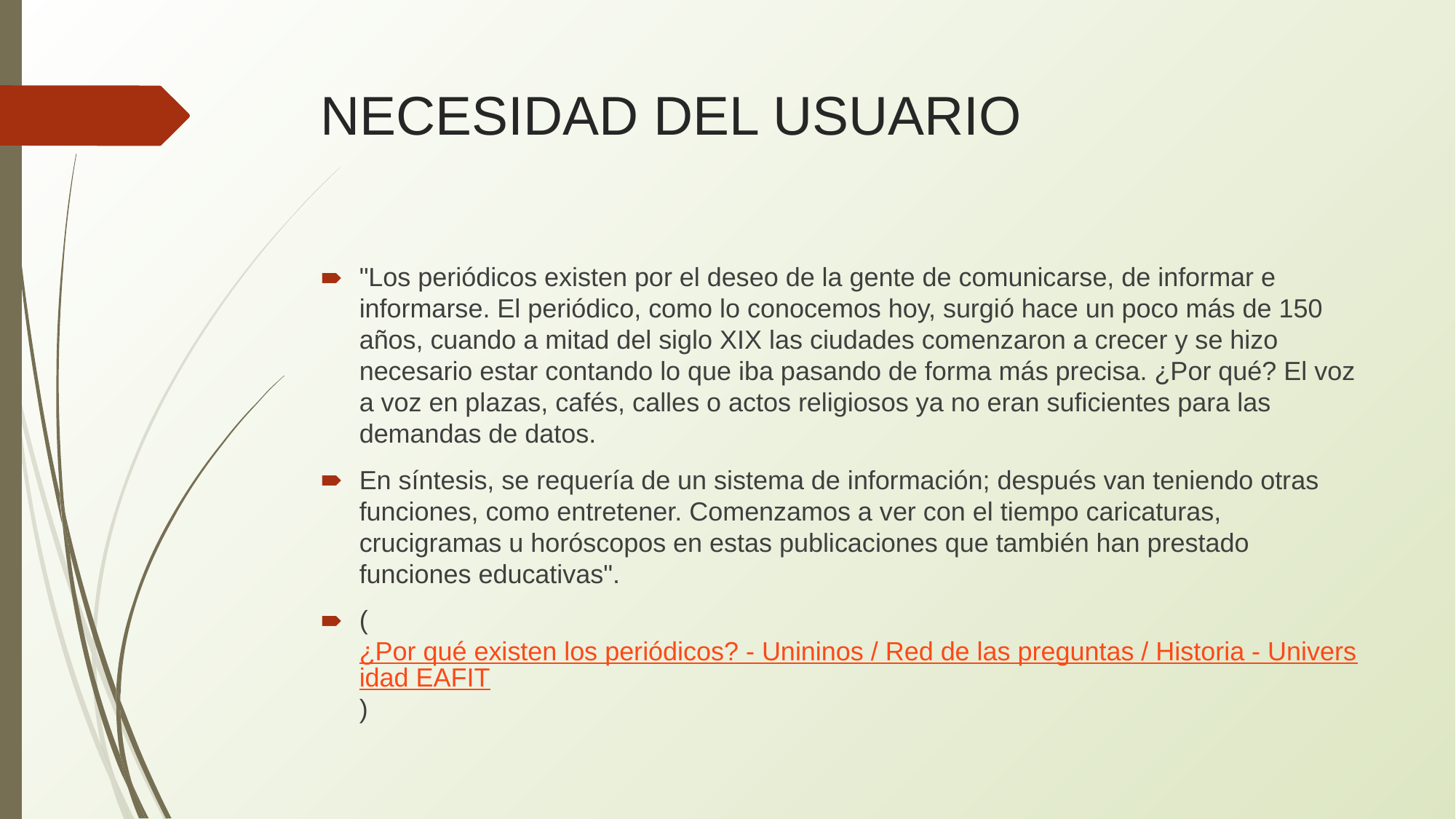

# NECESIDAD DEL USUARIO
"Los periódicos existen por el deseo de la gente de comunicarse, de informar e informarse. El periódico, como lo conocemos hoy, surgió hace un poco más de 150 años, cuando a mitad del siglo XIX las ciudades comenzaron a crecer y se hizo necesario estar contando lo que iba pasando de forma más precisa. ¿Por qué? El voz a voz en plazas, cafés, calles o actos religiosos ya no eran suficientes para las demandas de datos.
En síntesis, se requería de un sistema de información; después van teniendo otras funciones, como entretener. Comenzamos a ver con el tiempo caricaturas, crucigramas u horóscopos en estas publicaciones que también han prestado funciones educativas".
(¿Por qué existen los periódicos? - Unininos / Red de las preguntas / Historia - Universidad EAFIT)